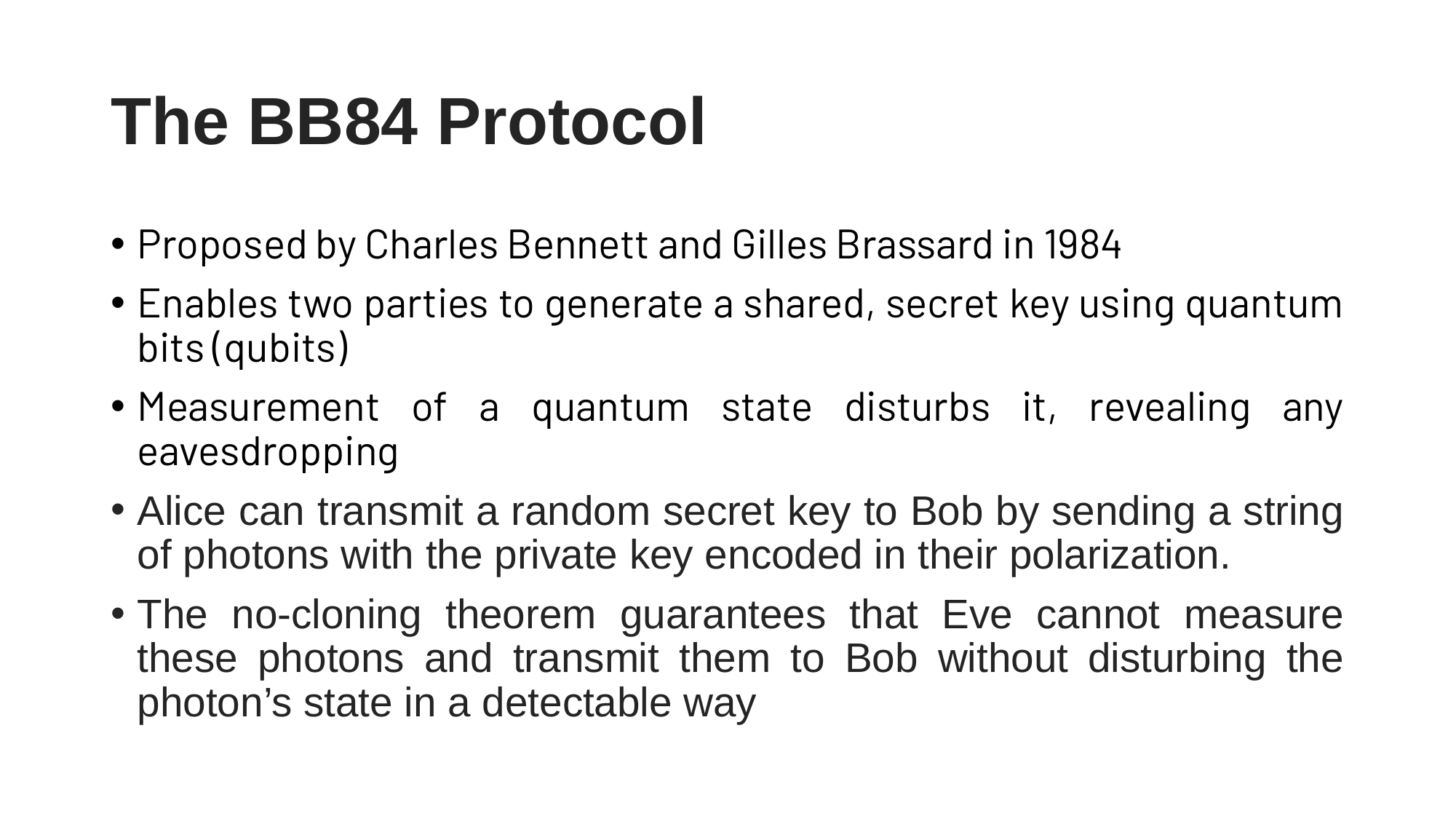

# The BB84 Protocol
Proposed by Charles Bennett and Gilles Brassard in 1984
Enables two parties to generate a shared, secret key using quantum bits (qubits)
Measurement of a quantum state disturbs it, revealing any eavesdropping
Alice can transmit a random secret key to Bob by sending a string of photons with the private key encoded in their polarization.
The no-cloning theorem guarantees that Eve cannot measure these photons and transmit them to Bob without disturbing the photon’s state in a detectable way